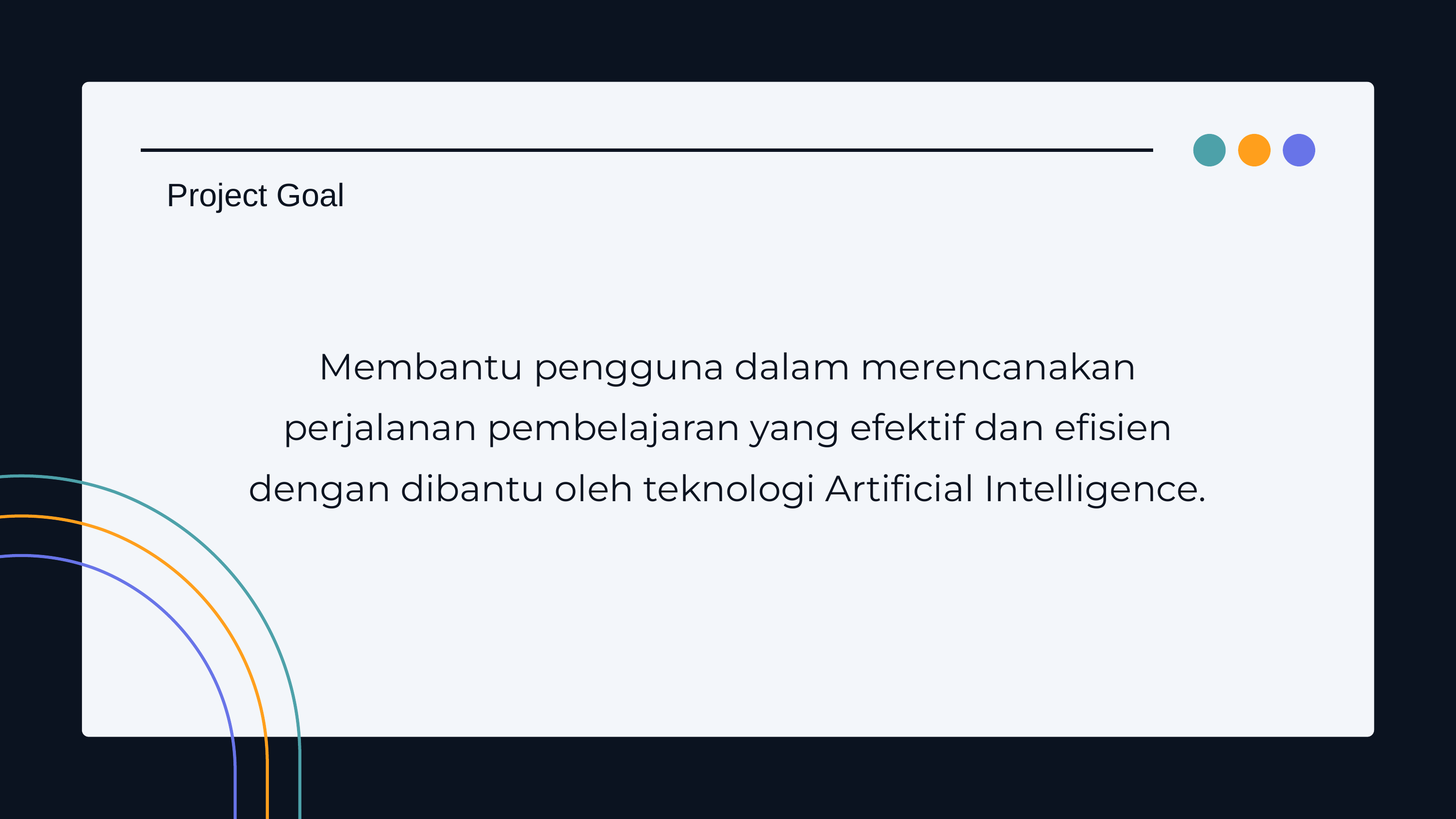

Project Goal
Membantu pengguna dalam merencanakan perjalanan pembelajaran yang efektif dan efisien dengan dibantu oleh teknologi Artificial Intelligence.